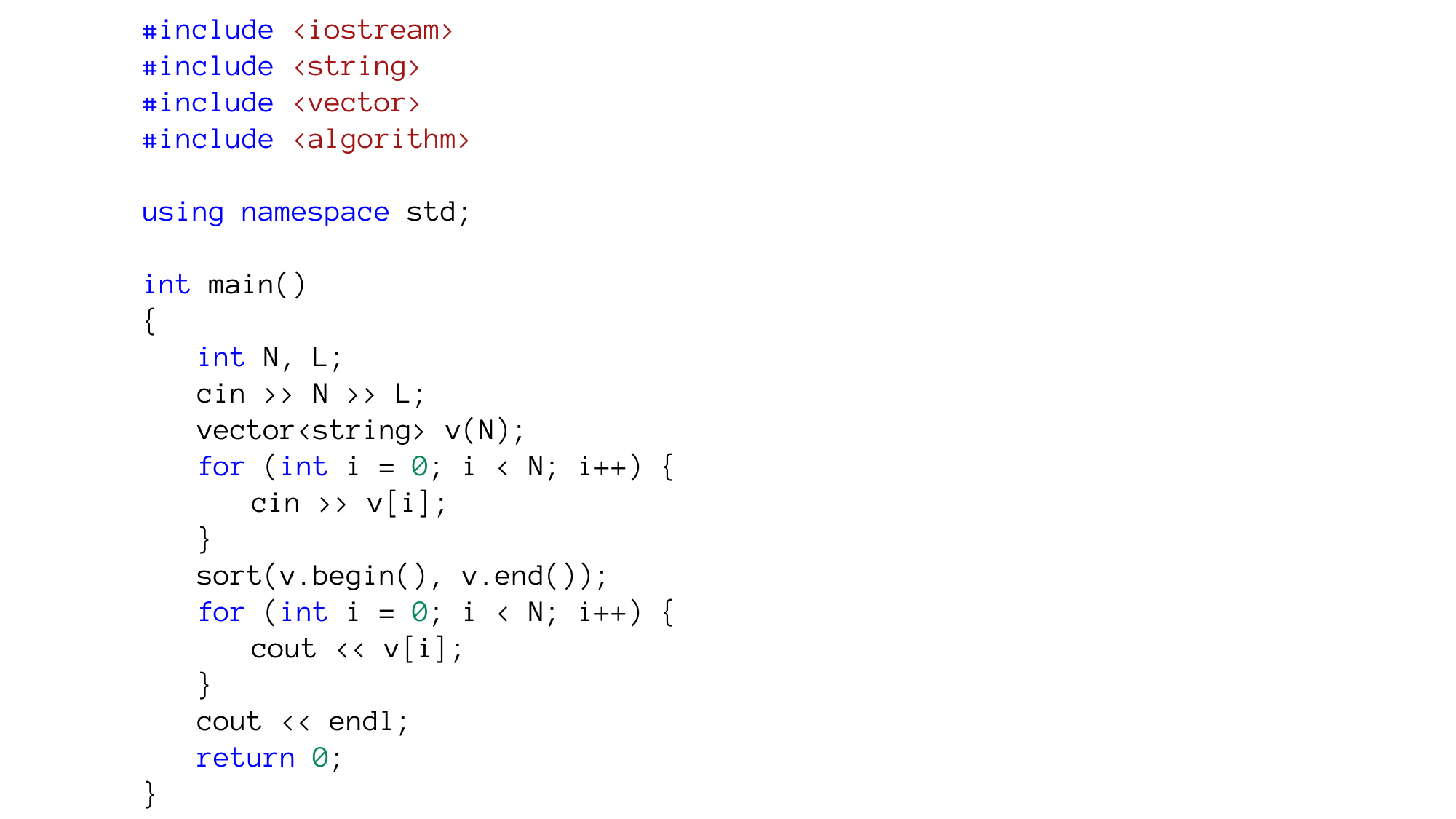

#include <iostream>
#include <string>
#include <vector>
#include <algorithm>
using namespace std;
int main()
{
int N, L;
cin >> N >> L;
vector<string> v(N);
for (int i = 0; i < N; i++) {
cin >> v[i];
}
sort(v.begin(), v.end());
for (int i = 0; i < N; i++) {
cout << v[i];
}
cout << endl;
return 0;
}